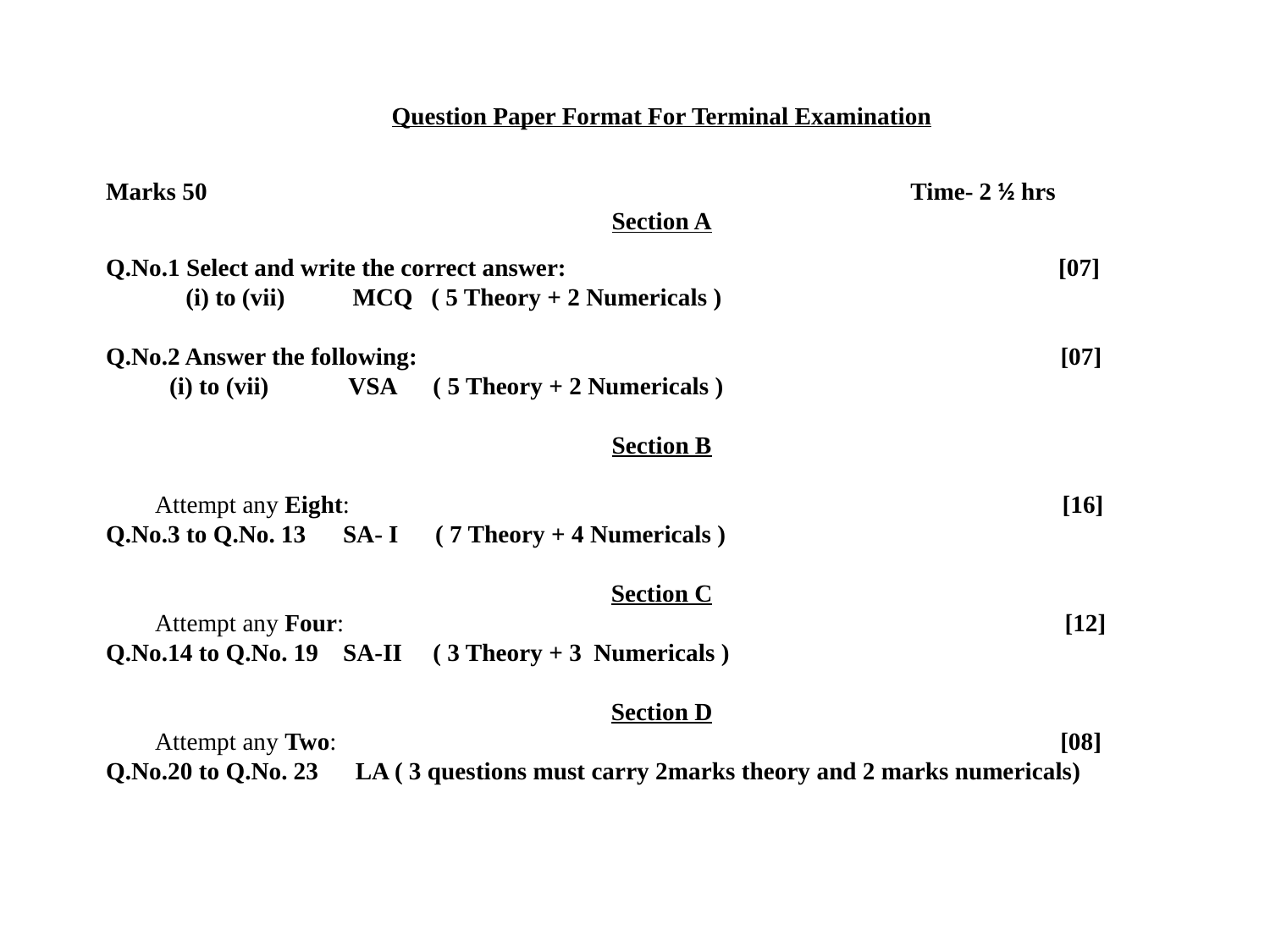

Question Paper Format For Terminal Examination

Marks 50      			          	                                      Time- 2 ½ hrs
Section A

Q.No.1 Select and write the correct answer:   				[07]
             (i) to (vii)           MCQ   ( 5 Theory + 2 Numericals )

Q.No.2 Answer the following:					                     [07]
	(i) to (vii)             VSA      ( 5 Theory + 2 Numericals )

Section B

        Attempt any Eight:				                                          [16]
Q.No.3 to Q.No. 13      SA- I      ( 7 Theory + 4 Numericals )

Section C
        Attempt any Four:						 [12]
Q.No.14 to Q.No. 19    SA-II     ( 3 Theory + 3  Numericals )

Section D
        Attempt any Two:					                     [08]
Q.No.20 to Q.No. 23      LA ( 3 questions must carry 2marks theory and 2 marks numericals)